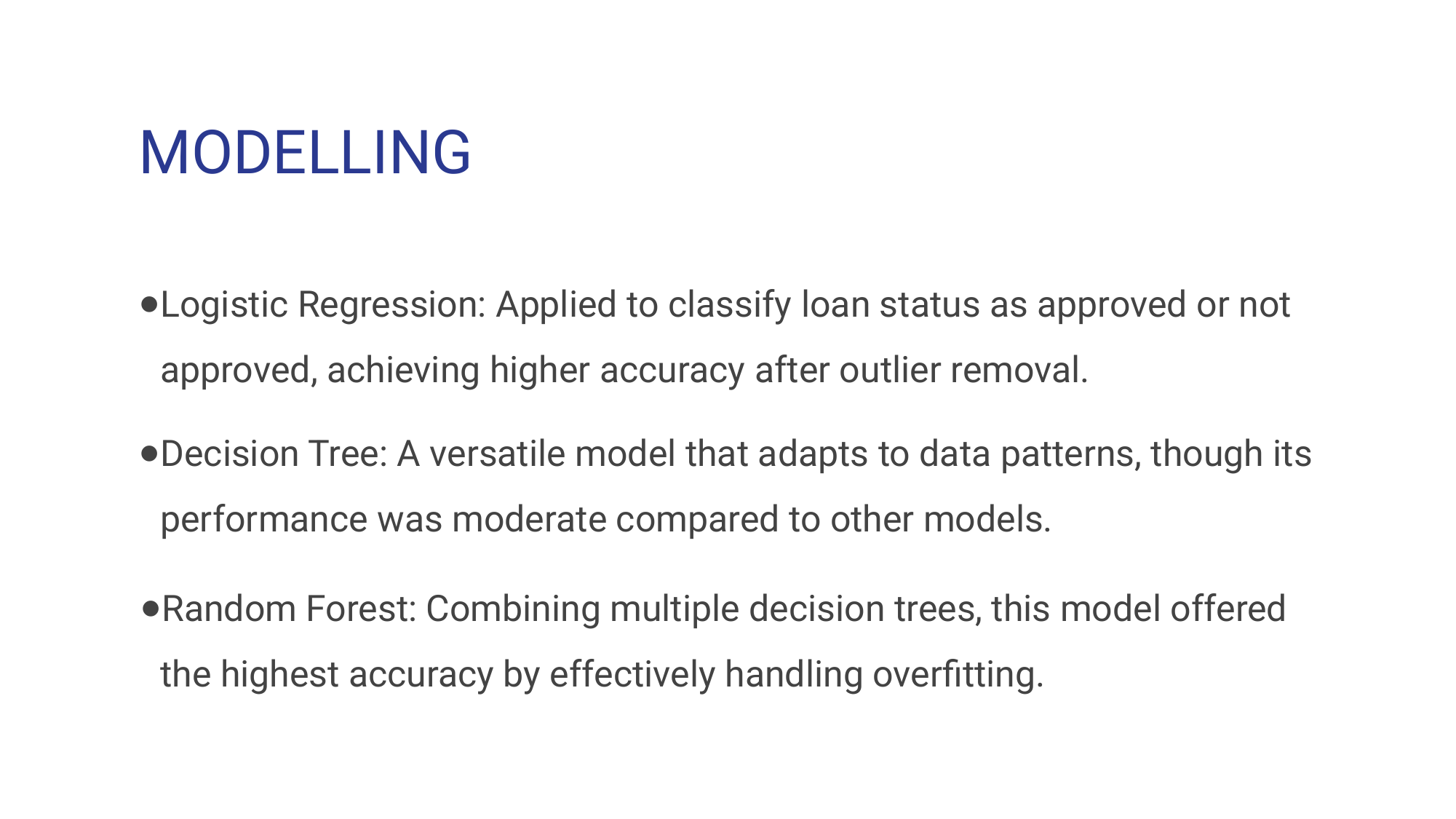

# MODELLING
Logistic Regression: Applied to classify loan status as approved or not approved, achieving higher accuracy after outlier removal.
Decision Tree: A versatile model that adapts to data patterns, though its performance was moderate compared to other models.
Random Forest: Combining multiple decision trees, this model offered the highest accuracy by effectively handling overfitting.